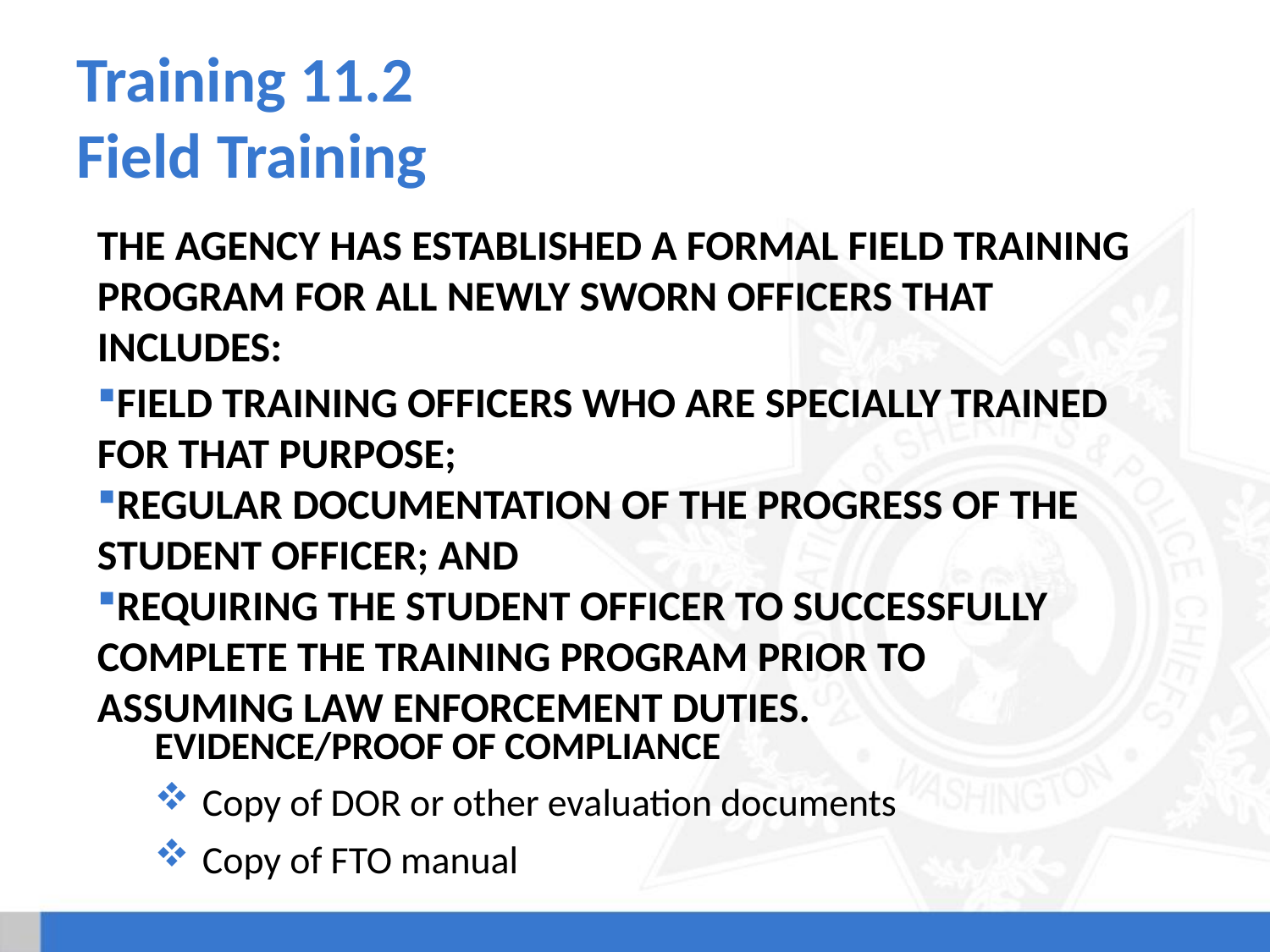

# Training 11.2 Field Training
The agency has established a formal field training program for all newly sworn officers that includes:
Field training officers who are specially trained for that purpose;
Regular documentation of the progress of the student officer; and
Requiring the student officer to successfully complete the training program prior to
assuming law enforcement duties.
Evidence/Proof of Compliance
Copy of DOR or other evaluation documents
Copy of FTO manual